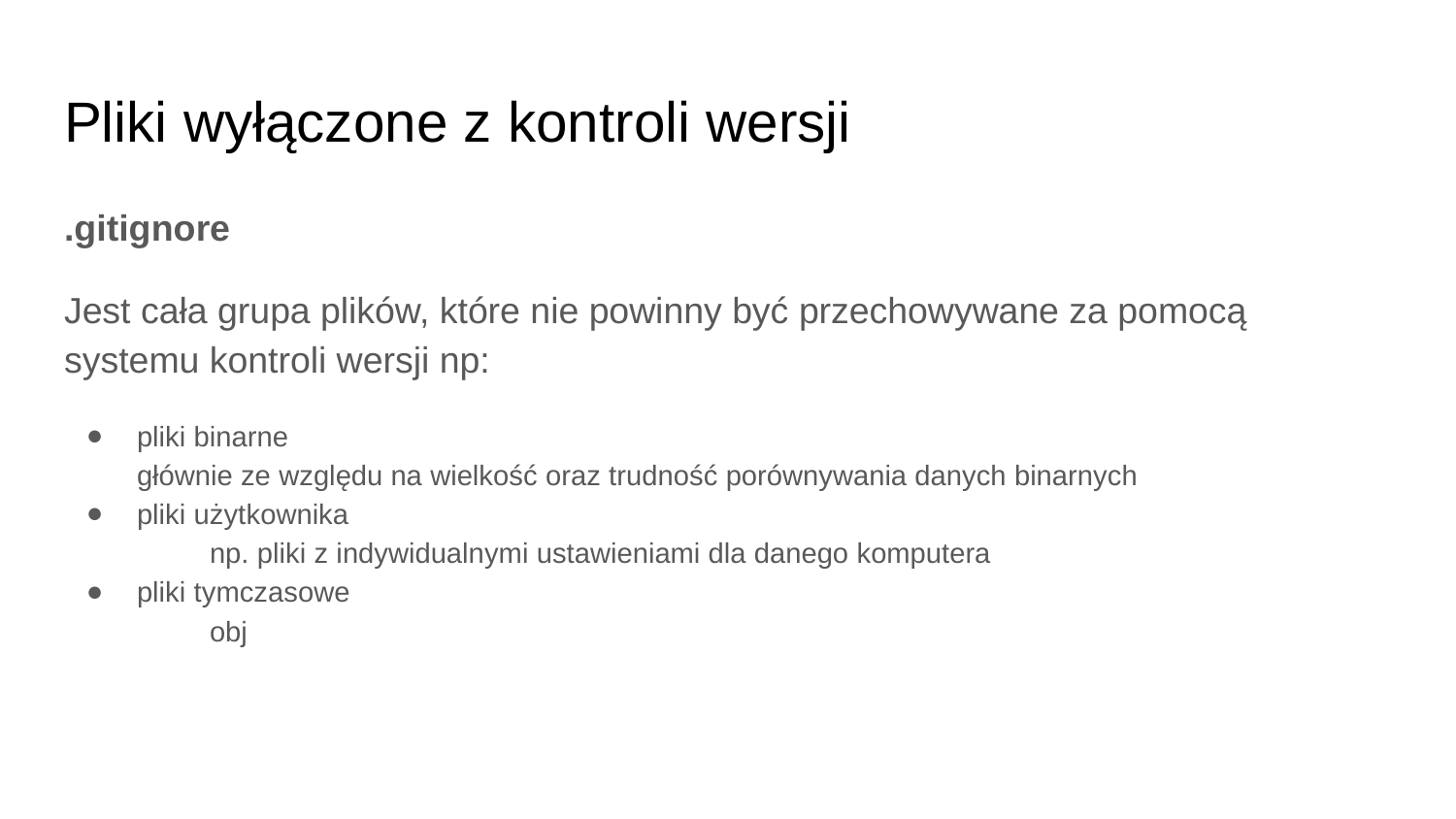

# Pliki wyłączone z kontroli wersji
.gitignore
Jest cała grupa plików, które nie powinny być przechowywane za pomocą systemu kontroli wersji np:
pliki binarne
głównie ze względu na wielkość oraz trudność porównywania danych binarnych
pliki użytkownika
	np. pliki z indywidualnymi ustawieniami dla danego komputera
pliki tymczasowe
	obj